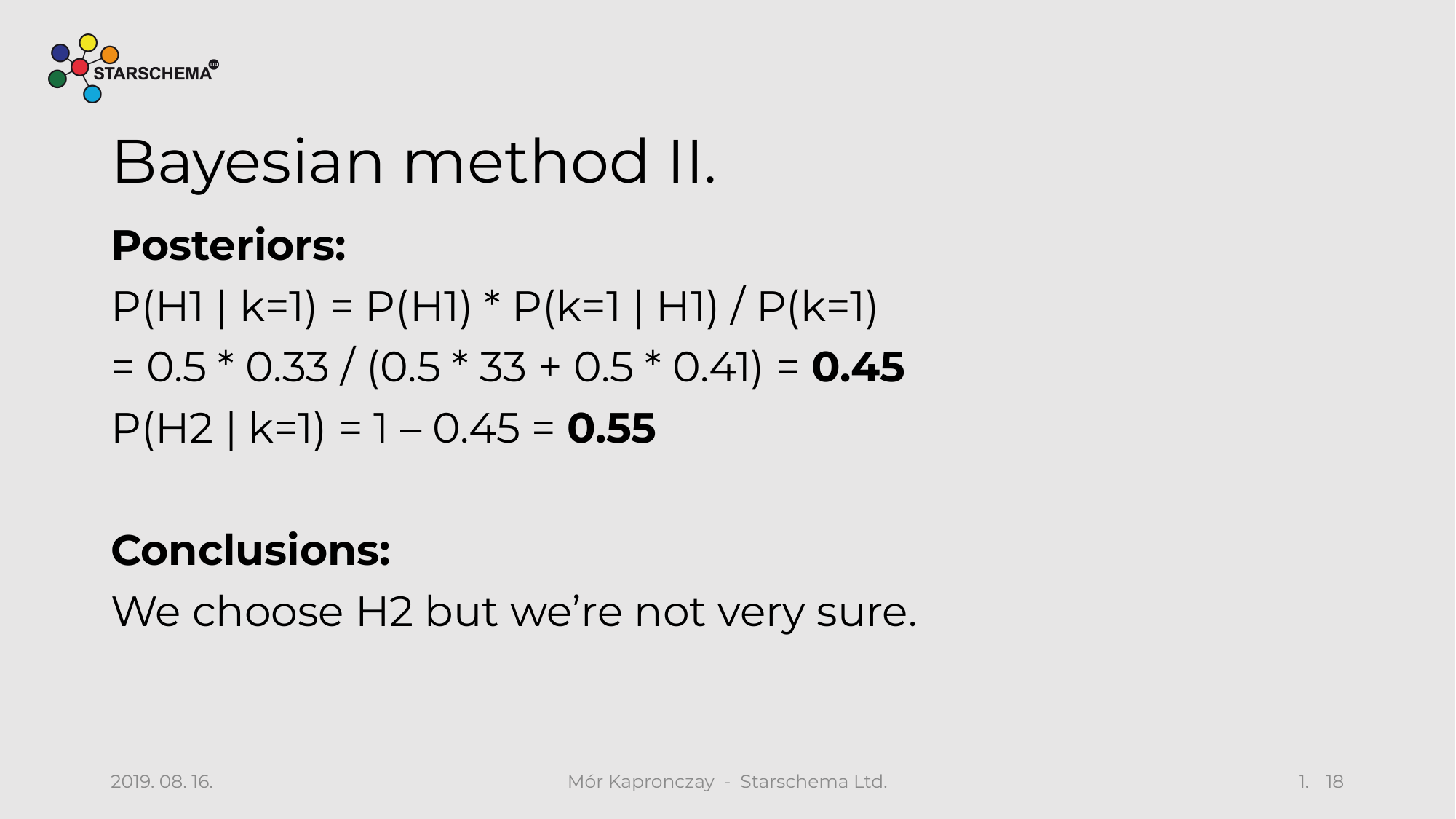

# Bayesian method II.
Posteriors:
P(H1 | k=1) = P(H1) * P(k=1 | H1) / P(k=1)
= 0.5 * 0.33 / (0.5 * 33 + 0.5 * 0.41) = 0.45
P(H2 | k=1) = 1 – 0.45 = 0.55

Conclusions:
We choose H2 but we’re not very sure.
2019. 08. 16.
Mór Kapronczay  -  Starschema Ltd.
18